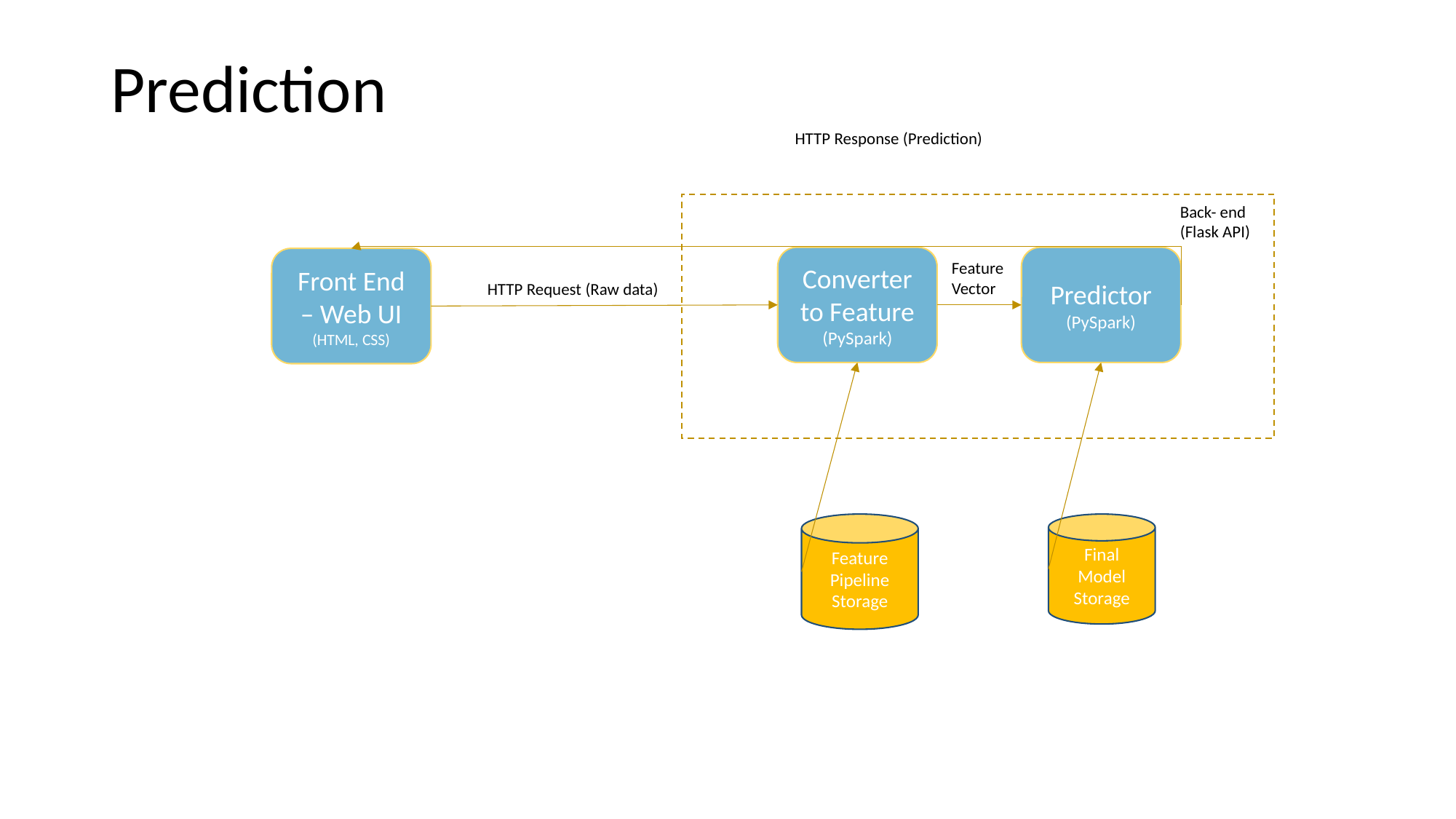

# Prediction
HTTP Response (Prediction)

Back- end (Flask API)
Converter to Feature (PySpark)
Predictor (PySpark)
Front End – Web UI (HTML, CSS)
Feature Vector
HTTP Request (Raw data)
Feature Pipeline Storage
Final Model Storage